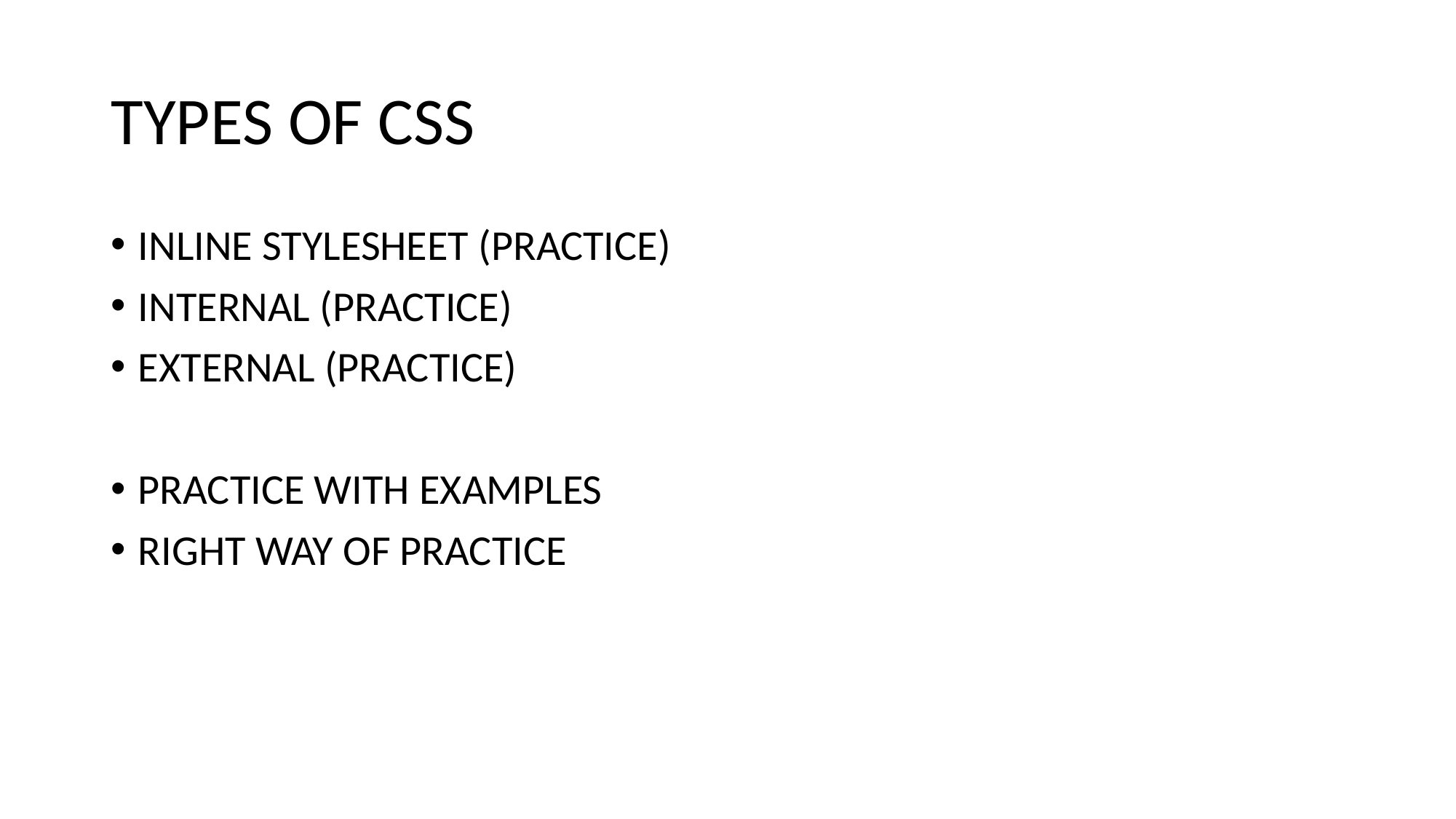

# TYPES OF CSS
INLINE STYLESHEET (PRACTICE)
INTERNAL (PRACTICE)
EXTERNAL (PRACTICE)

PRACTICE WITH EXAMPLES
RIGHT WAY OF PRACTICE